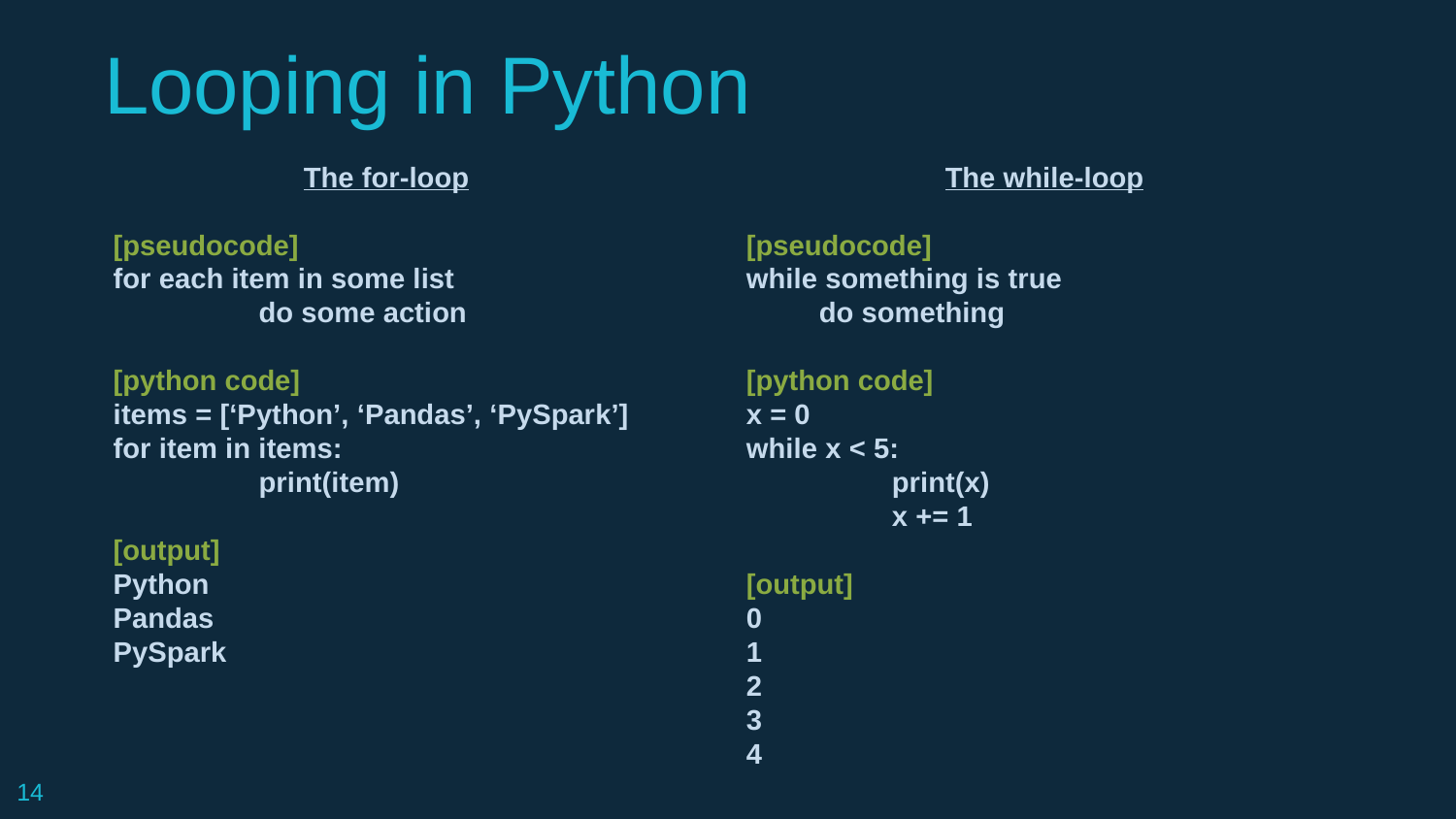

# Looping in Python

The for-loop

[pseudocode]
for each item in some list
	do some action

[python code]
items = [‘Python’, ‘Pandas’, ‘PySpark’]
for item in items:
	print(item)

[output]
Python
Pandas
PySpark

The while-loop

[pseudocode]
while something is true
do something

[python code]
x = 0
while x < 5:
	print(x)
	x += 1

[output]
0
1
2
3
4

14